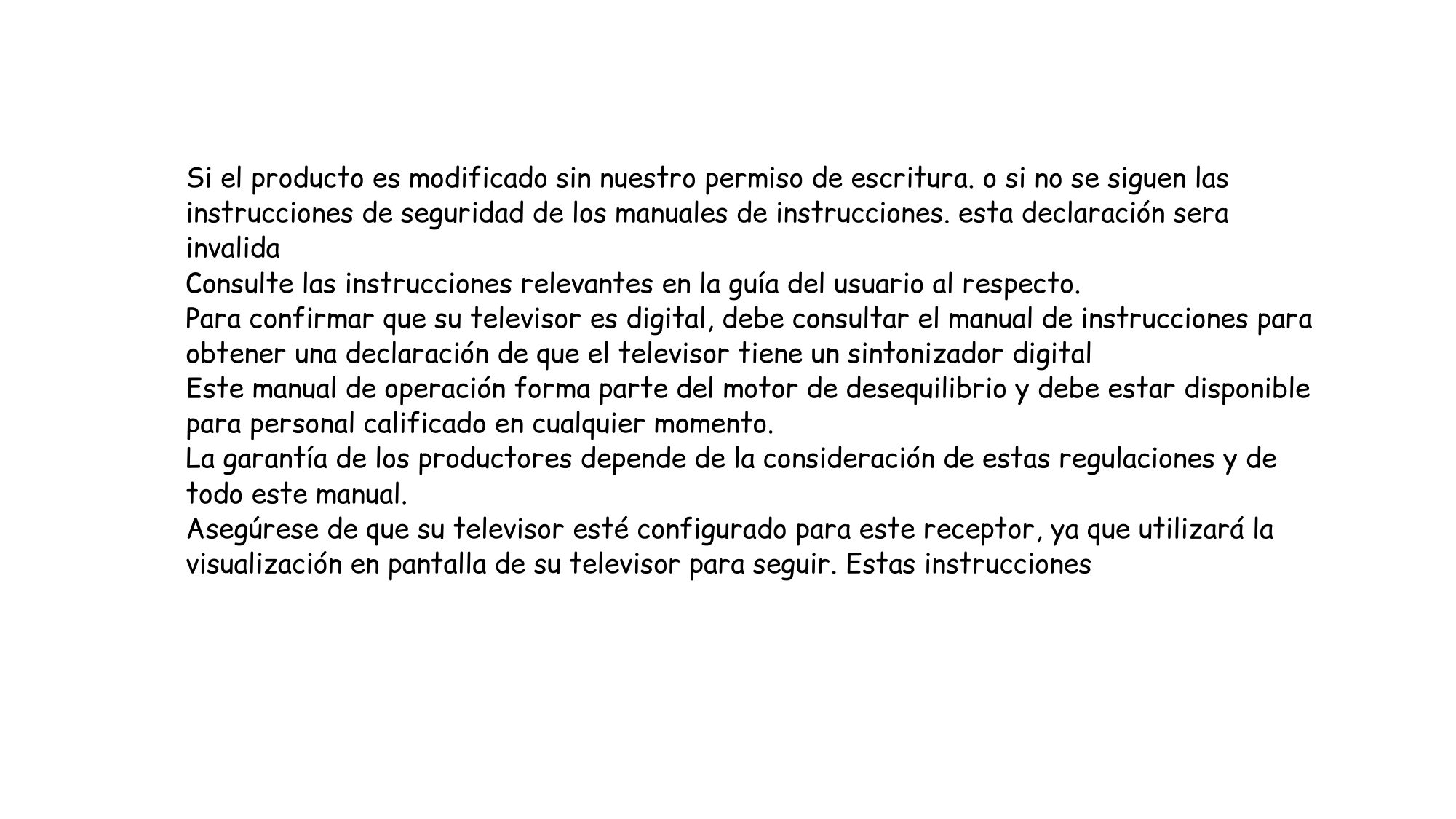

Si el producto es modificado sin nuestro permiso de escritura. o si no se siguen las instrucciones de seguridad de los manuales de instrucciones. esta declaración sera invalida
Consulte las instrucciones relevantes en la guía del usuario al respecto.
Para confirmar que su televisor es digital, debe consultar el manual de instrucciones para obtener una declaración de que el televisor tiene un sintonizador digital
Este manual de operación forma parte del motor de desequilibrio y debe estar disponible para personal calificado en cualquier momento.
La garantía de los productores depende de la consideración de estas regulaciones y de todo este manual.
Asegúrese de que su televisor esté configurado para este receptor, ya que utilizará la visualización en pantalla de su televisor para seguir. Estas instrucciones